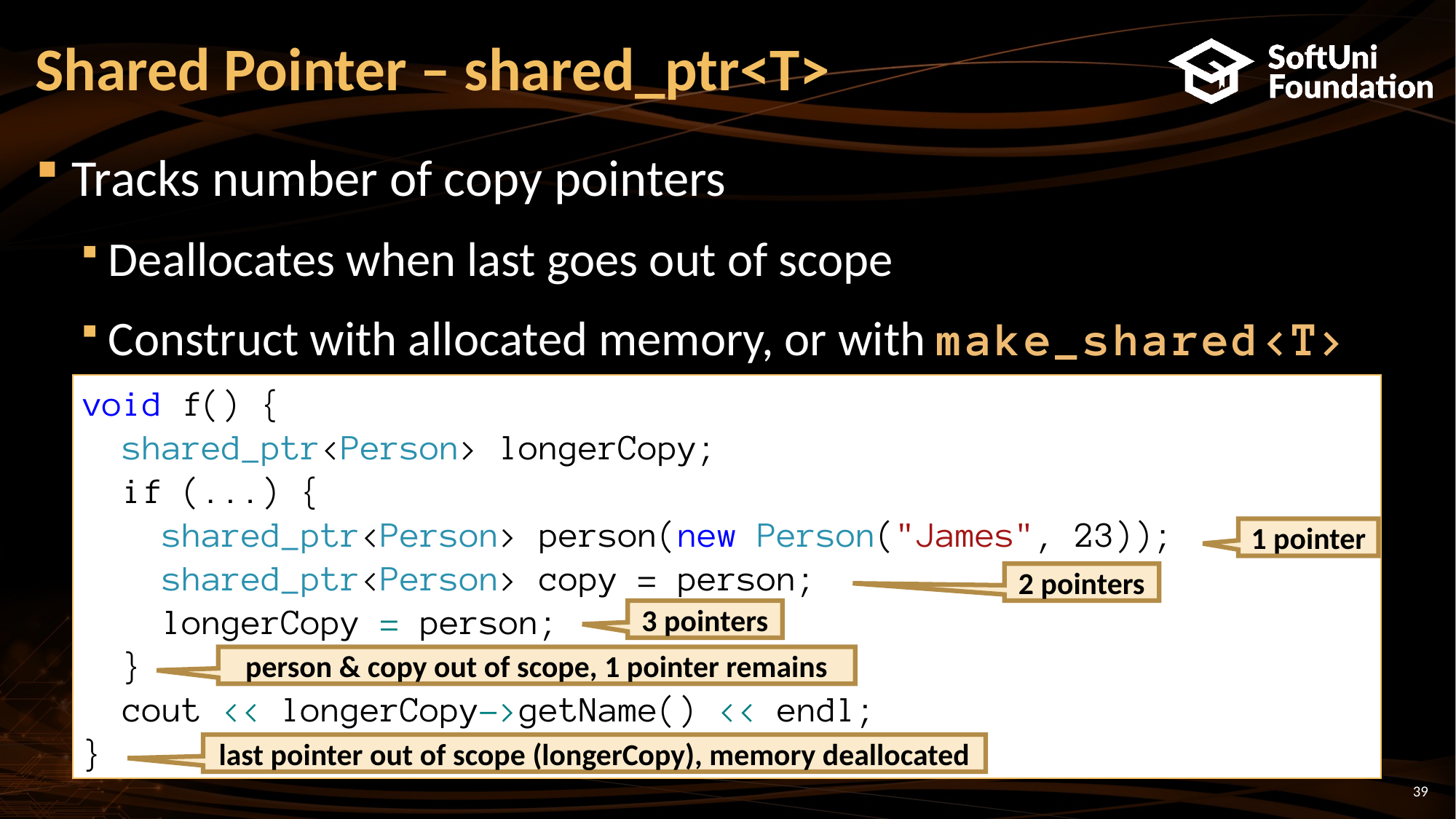

# Shared Pointer – shared_ptr<T>
Tracks number of copy pointers
Deallocates when last goes out of scope
Construct with allocated memory, or with make_shared<T>

void f() {
  shared_ptr<Person> longerCopy;
  if (...) {
    shared_ptr<Person> person(new Person("James", 23));
    shared_ptr<Person> copy = person;
    longerCopy = person;
  }
  cout << longerCopy->getName() << endl;
}
1 pointer
2 pointers
3 pointers
person & copy out of scope, 1 pointer remains
last pointer out of scope (longerCopy), memory deallocated
39